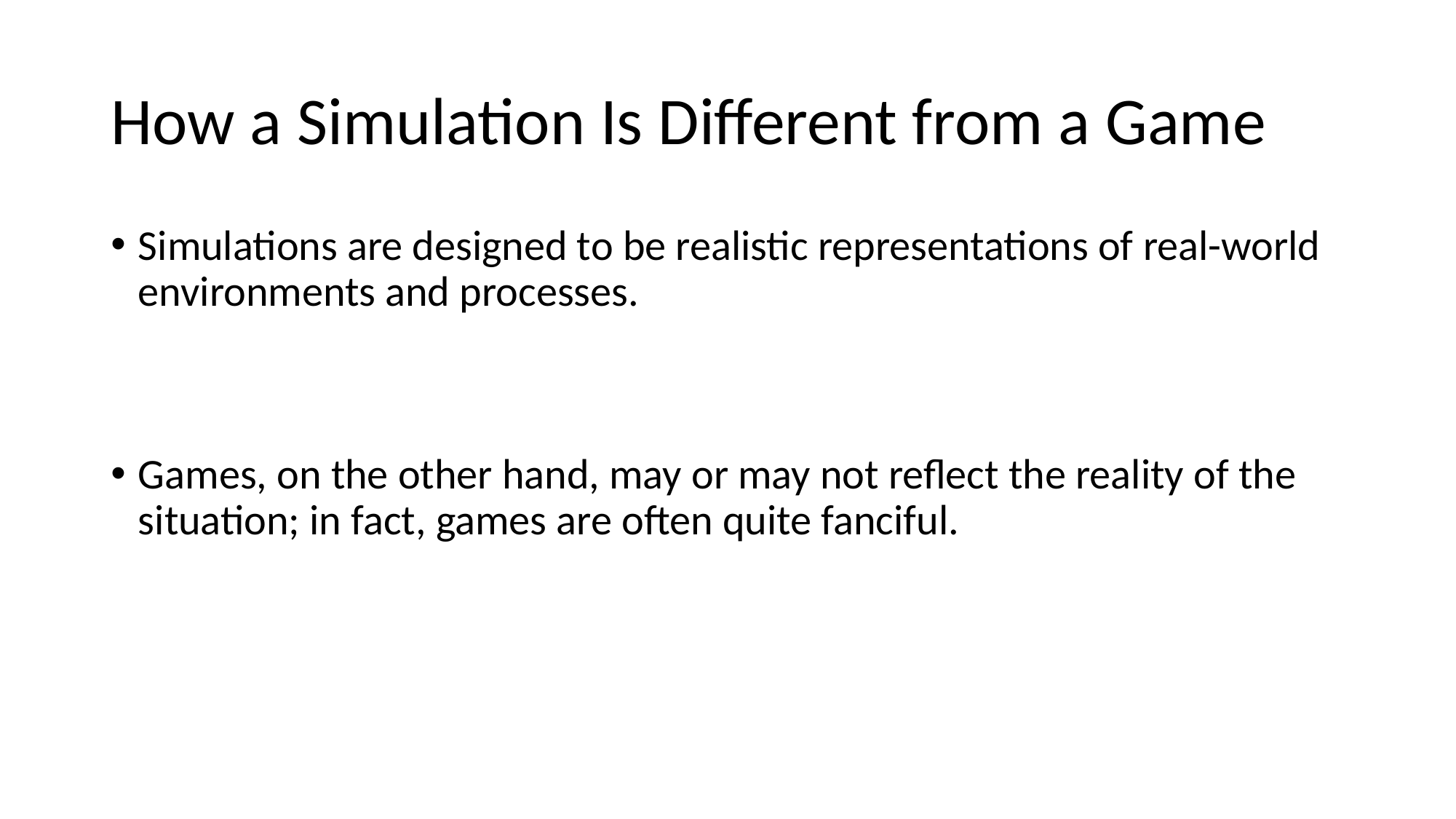

# How a Simulation Is Different from a Game
Simulations are designed to be realistic representations of real-world environments and processes.

Games, on the other hand, may or may not reflect the reality of the situation; in fact, games are often quite fanciful.